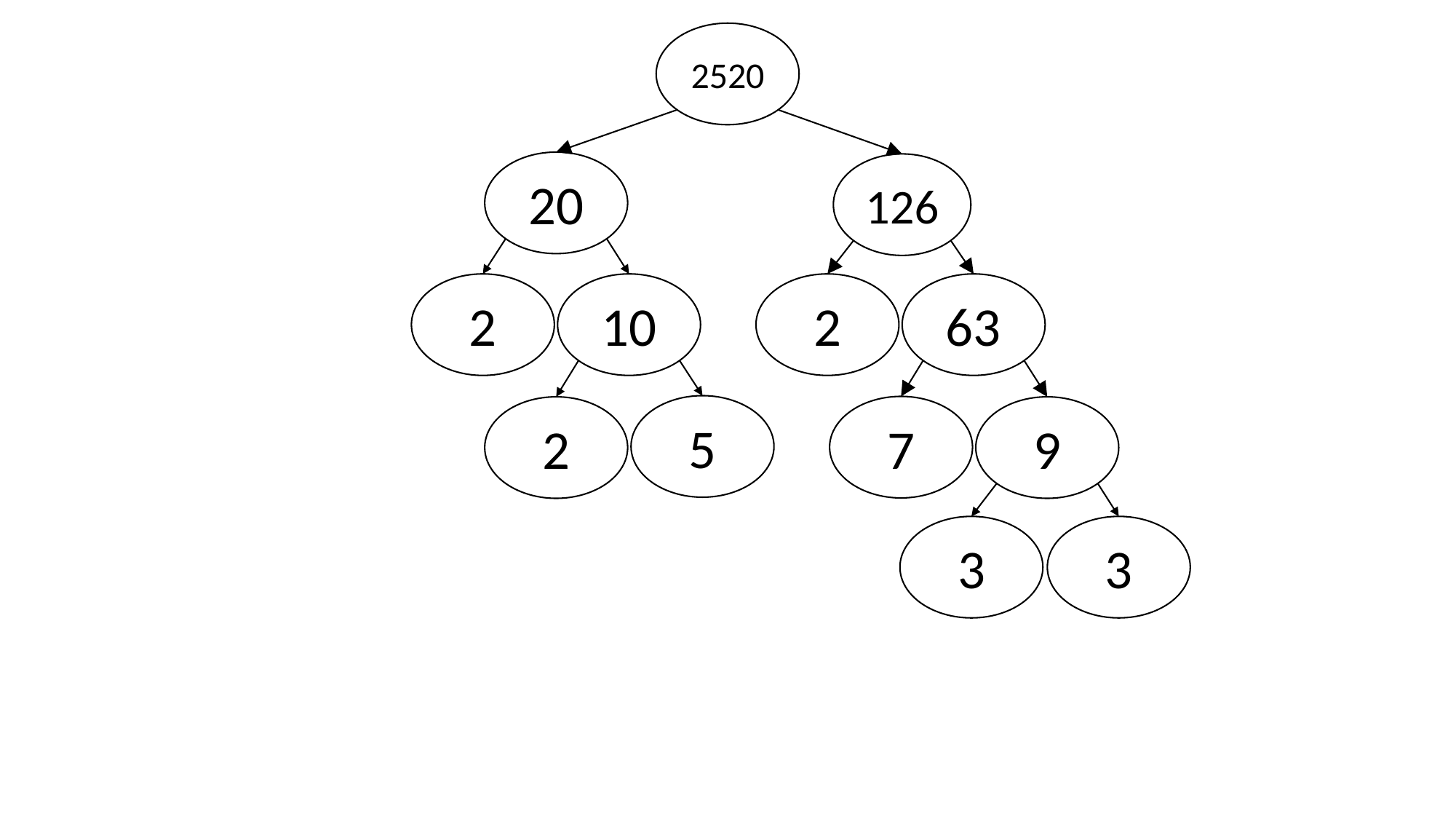

2520
20
126
2
10
2
63
5
7
2
9
3
3